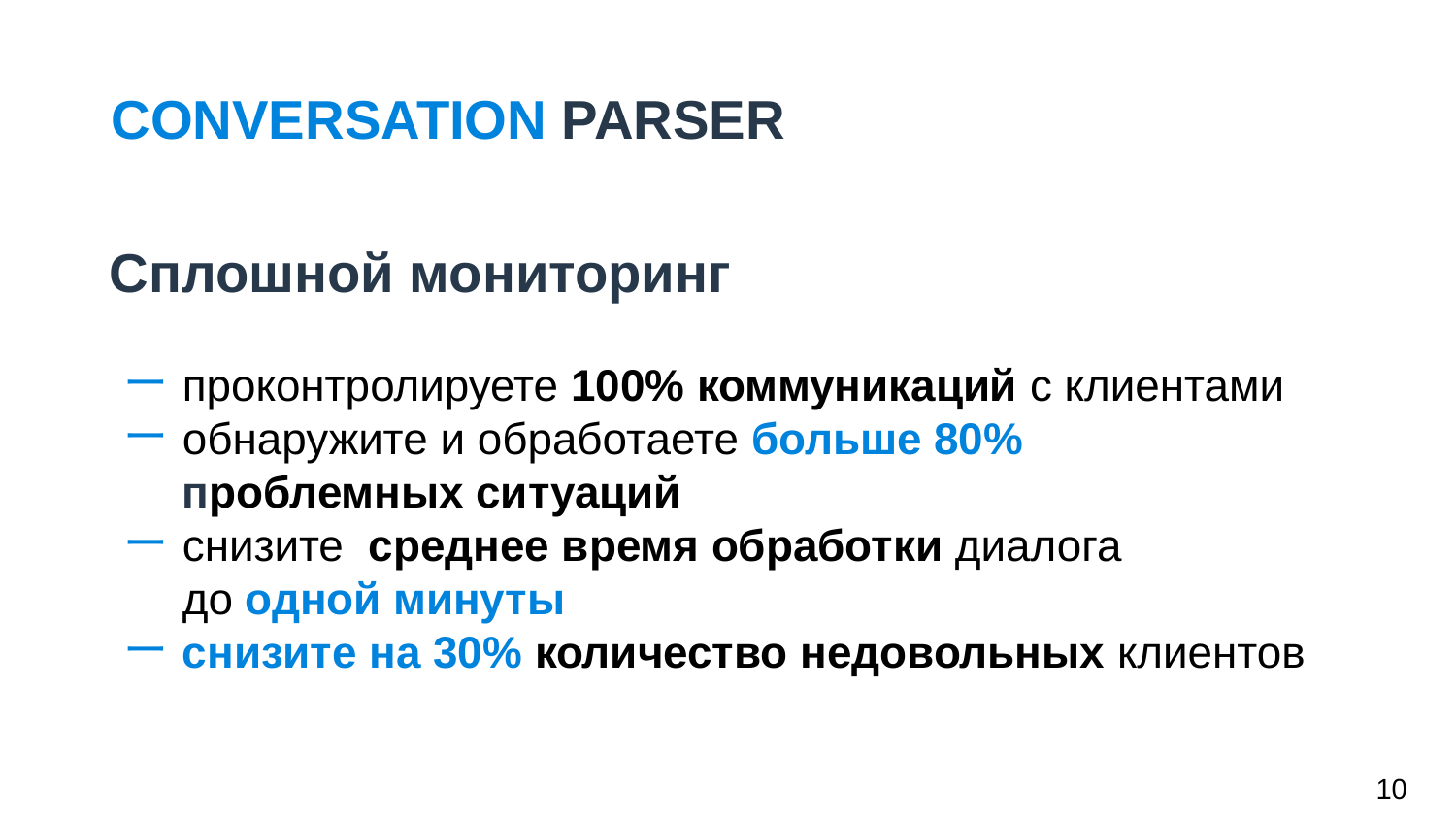

CONVERSATION PARSER
Сплошной мониторинг

проконтролируете 100% коммуникаций с клиентами
обнаружите и обработаете больше 80%
проблемных ситуаций
снизите  среднее время обработки диалога
до одной минуты
снизите на 30% количество недовольных клиентов
10